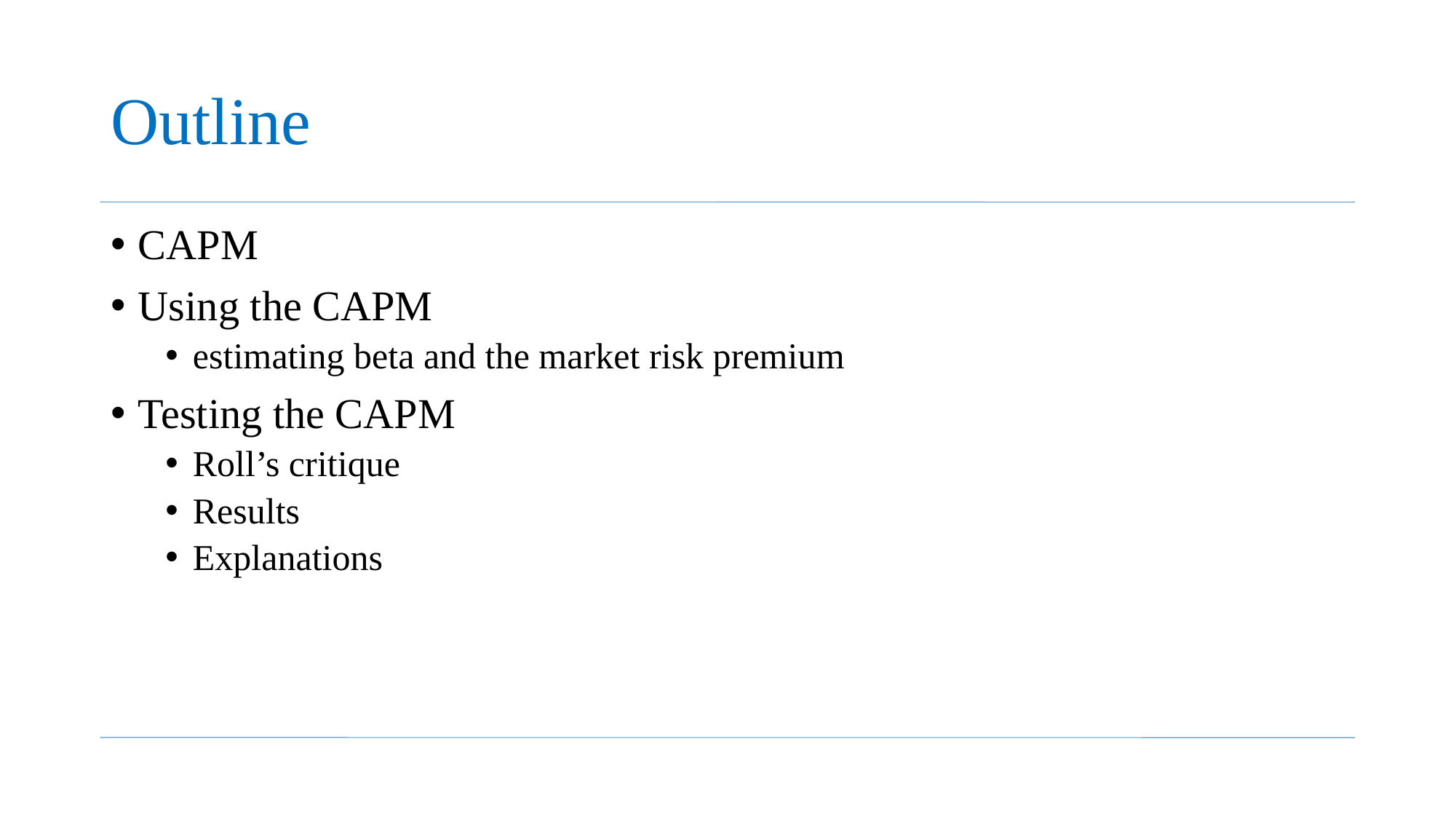

# Outline
CAPM
Using the CAPM
estimating beta and the market risk premium
Testing the CAPM
Roll’s critique
Results
Explanations